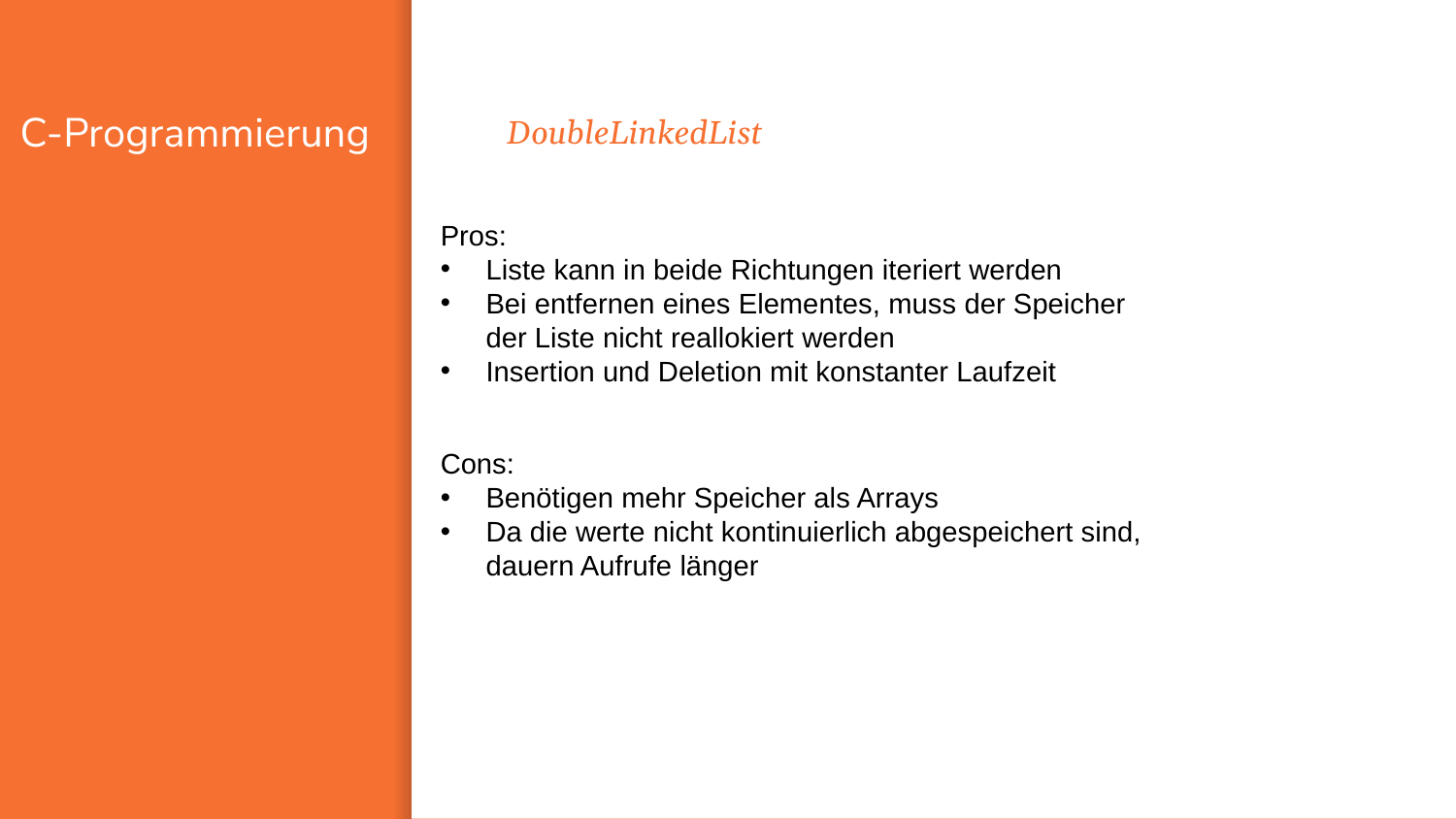

# C-Programmierung
DoubleLinkedList
Pros:
Liste kann in beide Richtungen iteriert werden
Bei entfernen eines Elementes, muss der Speicher
der Liste nicht reallokiert werden
Insertion und Deletion mit konstanter Laufzeit

Cons:
Benötigen mehr Speicher als Arrays
Da die werte nicht kontinuierlich abgespeichert sind,
dauern Aufrufe länger